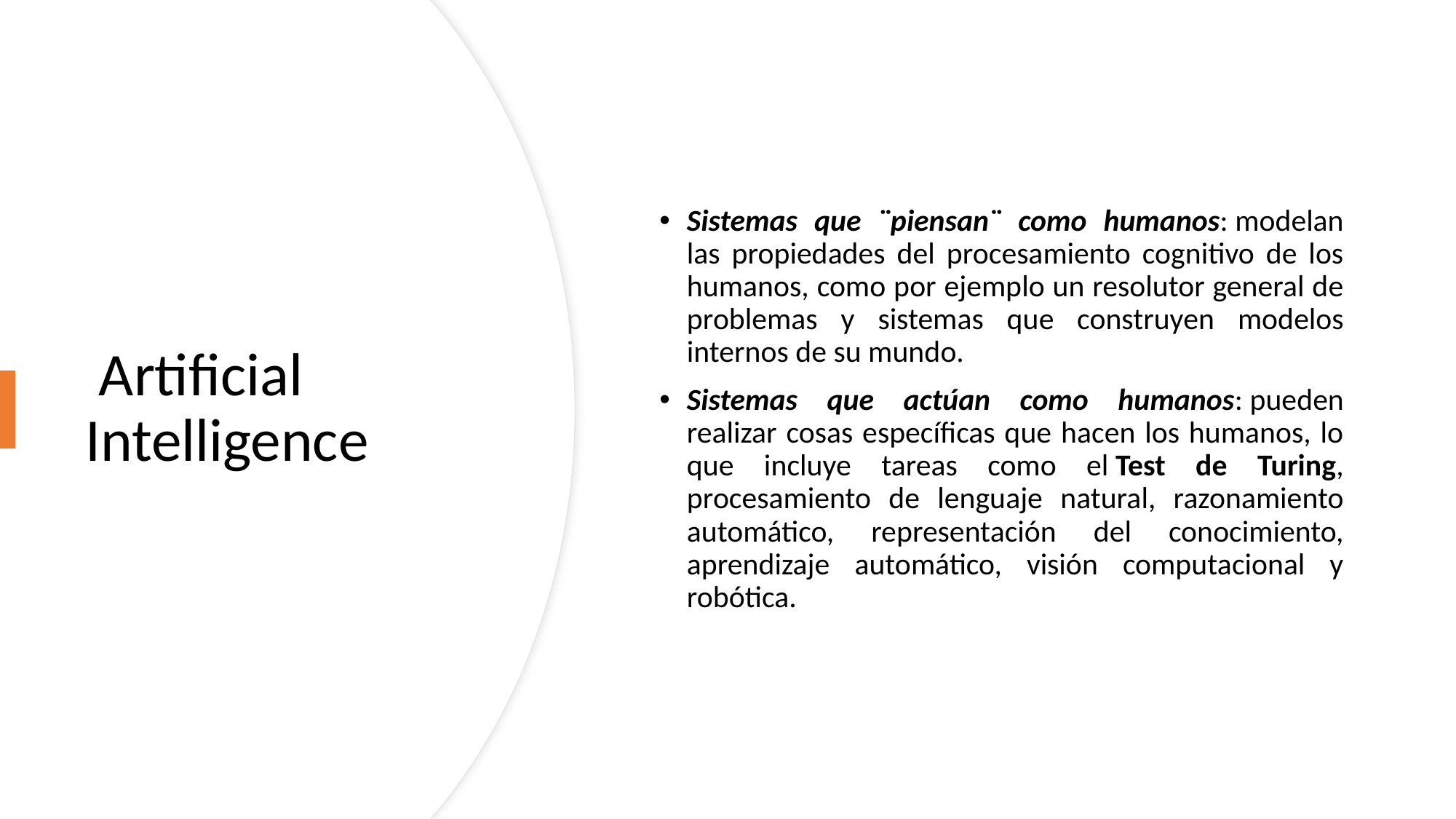

Sistemas que ¨piensan¨ como humanos: modelan las propiedades del procesamiento cognitivo de los humanos, como por ejemplo un resolutor general de problemas y sistemas que construyen modelos internos de su mundo.
Sistemas que actúan como humanos: pueden realizar cosas específicas que hacen los humanos, lo que incluye tareas como el Test de Turing, procesamiento de lenguaje natural, razonamiento automático, representación del conocimiento, aprendizaje automático, visión computacional y robótica.
# Artificial Intelligence